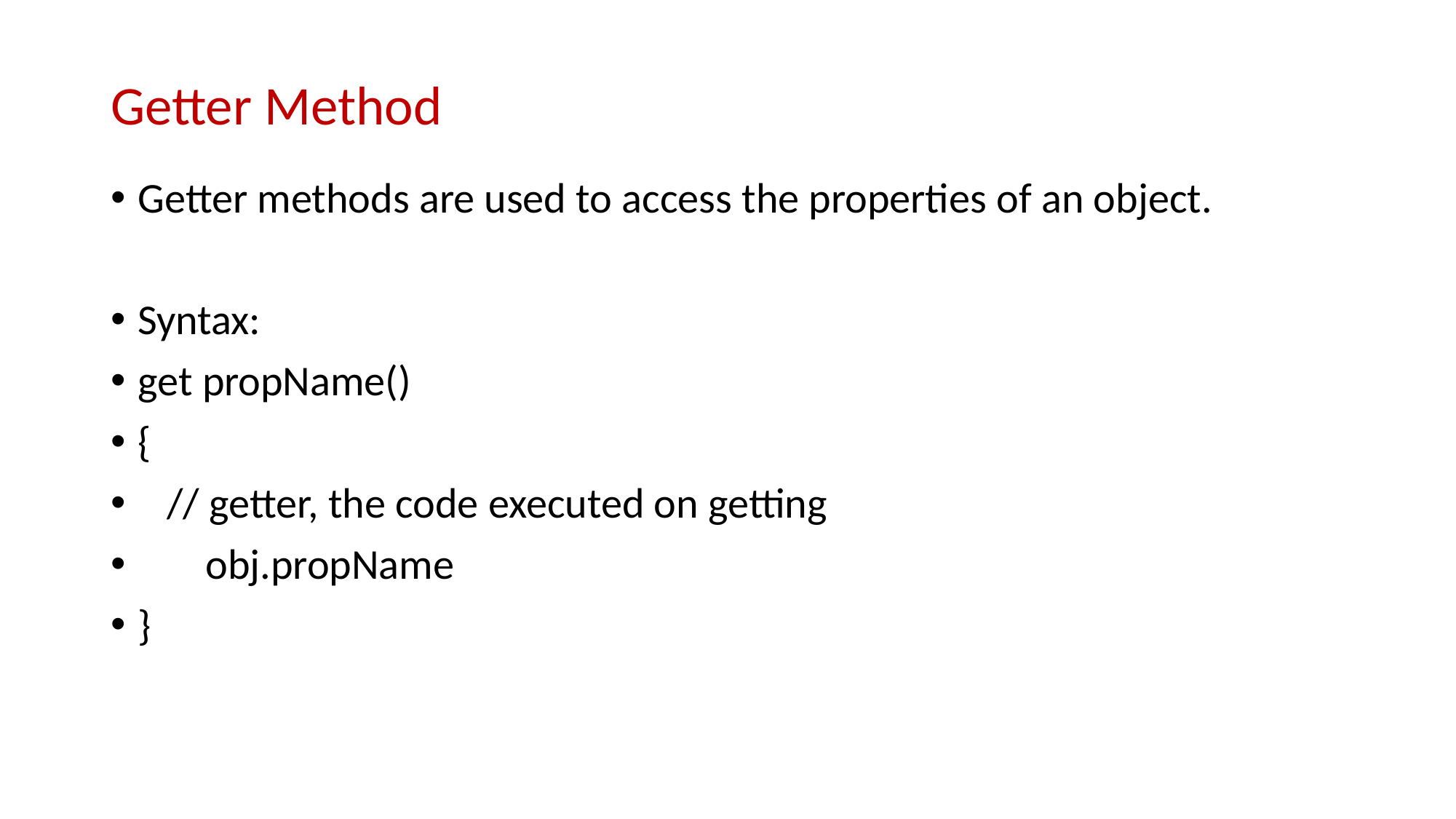

Getter Method
Getter methods are used to access the properties of an object.

Syntax:
get propName()
{
   // getter, the code executed on getting
       obj.propName
}